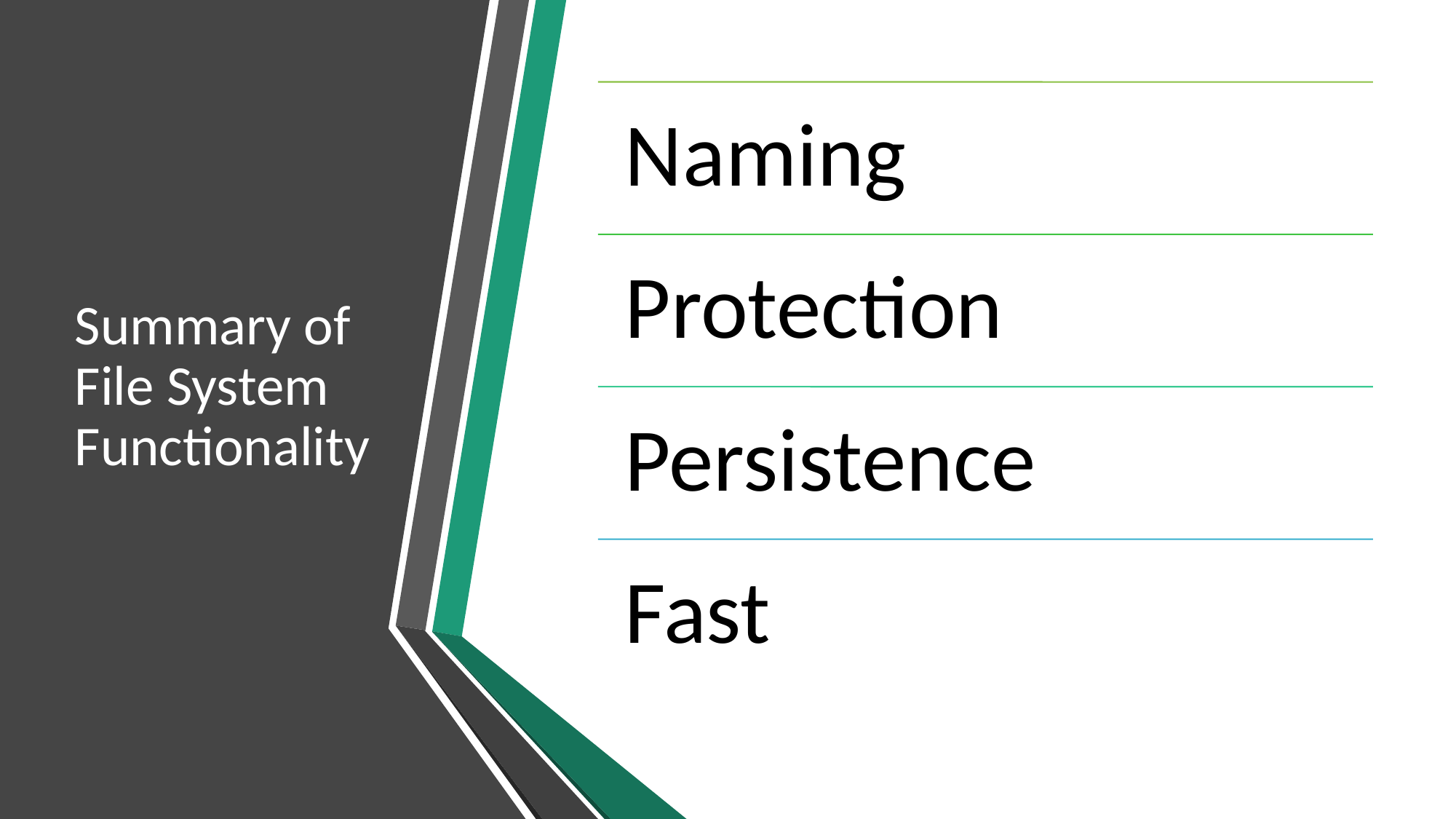

# Summary of File System Functionality
Naming
Protection
Persistence
Fast